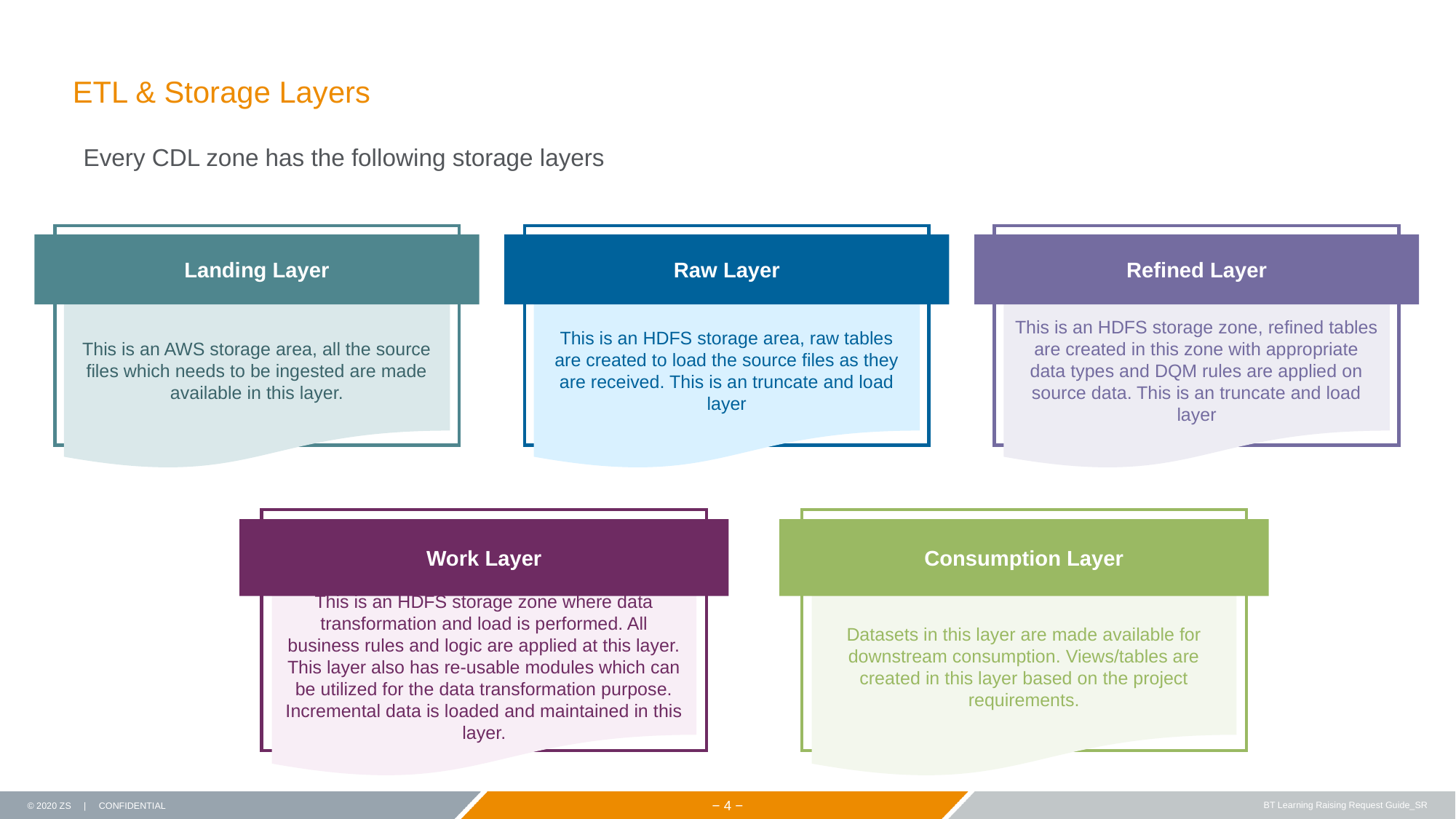

# ETL & Storage Layers
Every CDL zone has the following storage layers

Landing Layer
This is an AWS storage area, all the source files which needs to be ingested are made available in this layer.

Raw Layer
This is an HDFS storage area, raw tables are created to load the source files as they are received. This is an truncate and load layer

Refined Layer
This is an HDFS storage zone, refined tables are created in this zone with appropriate data types and DQM rules are applied on source data. This is an truncate and load layer

Work Layer
This is an HDFS storage zone where data transformation and load is performed. All business rules and logic are applied at this layer. This layer also has re-usable modules which can be utilized for the data transformation purpose. Incremental data is loaded and maintained in this layer.

Consumption Layer
Datasets in this layer are made available for downstream consumption. Views/tables are created in this layer based on the project requirements.